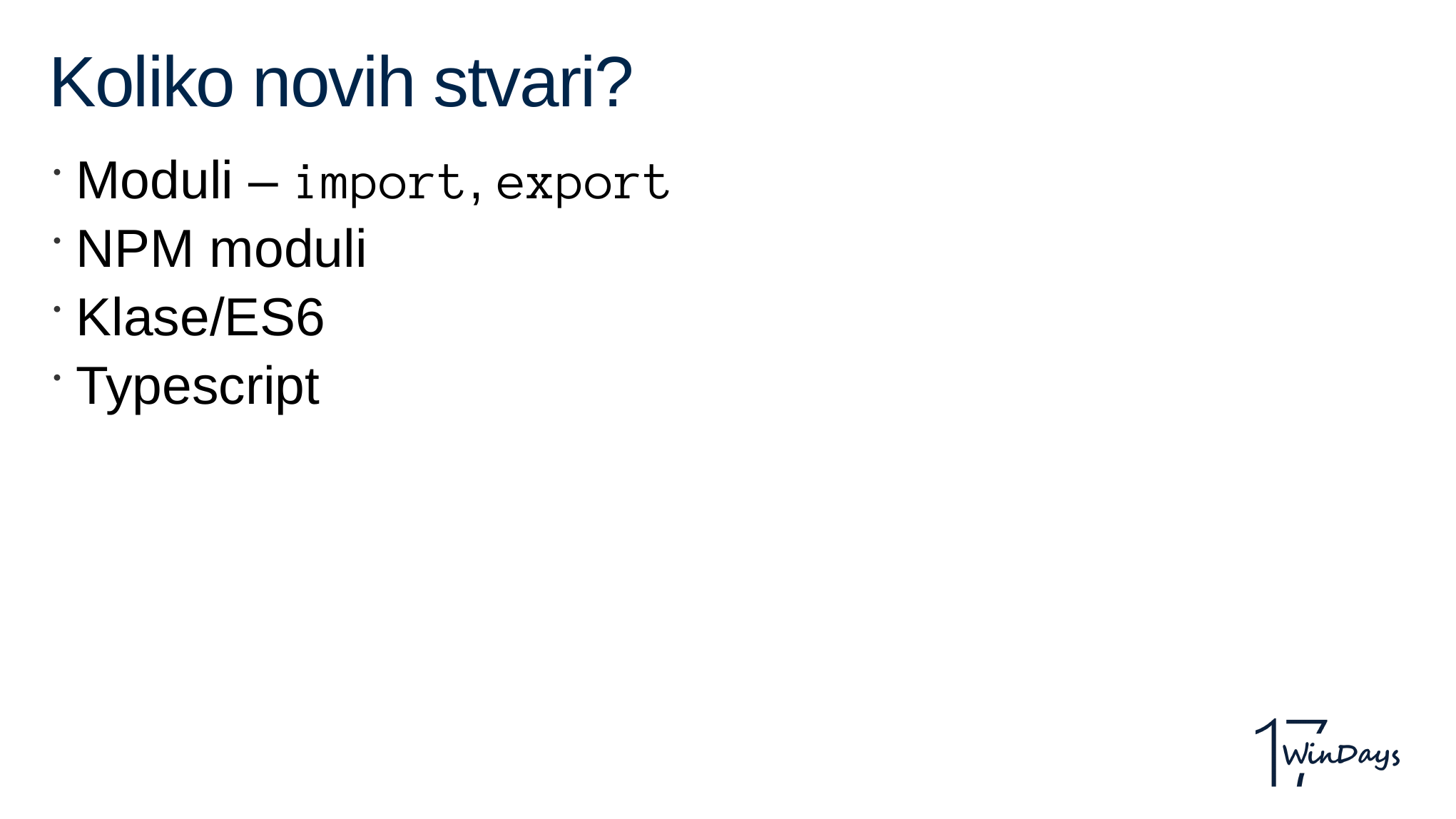

# Koliko novih stvari?
Moduli – import, export
NPM moduli
Klase/ES6
Typescript